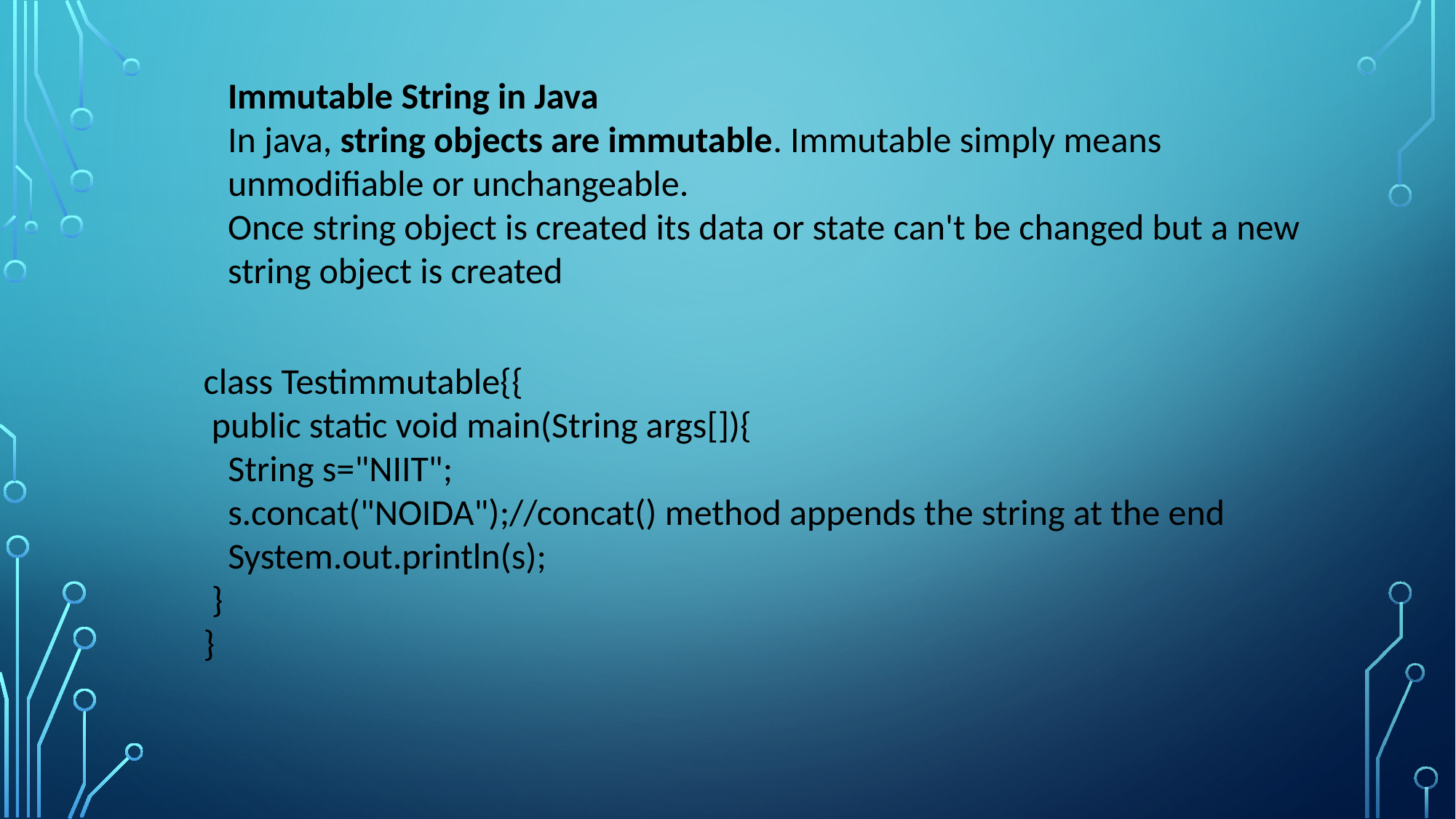

Immutable String in Java
In java, string objects are immutable. Immutable simply means unmodifiable or unchangeable.
Once string object is created its data or state can't be changed but a new string object is created
class Testimmutable{{
 public static void main(String args[]){
   String s="NIIT";
   s.concat("NOIDA");//concat() method appends the string at the end
   System.out.println(s);
 }
}